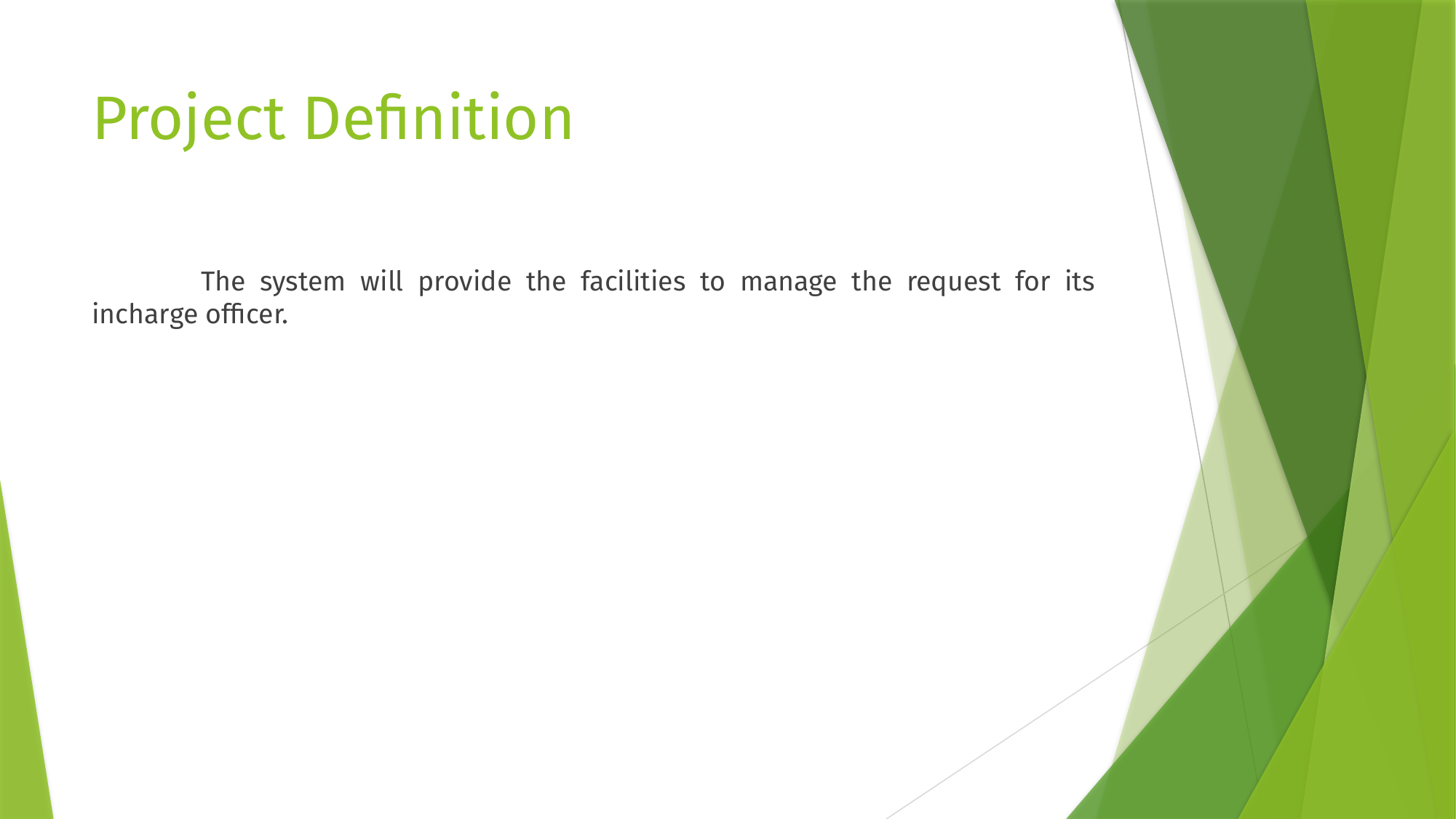

# Project Definition
	The system will provide the facilities to manage the request for its incharge officer.